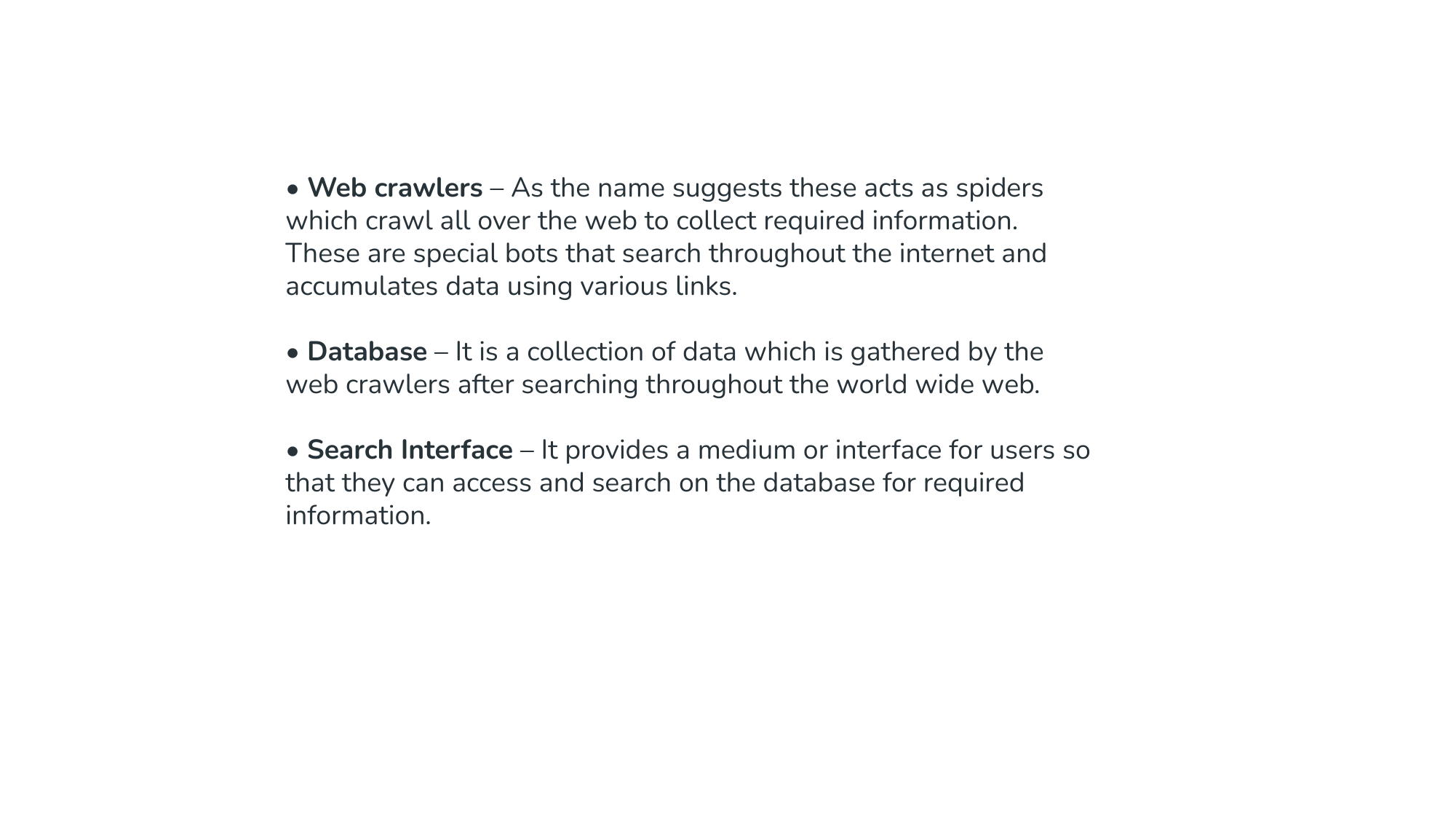

• Web crawlers – As the name suggests these acts as spiders which crawl all over the web to collect required information. These are special bots that search throughout the internet and accumulates data using various links.

• Database – It is a collection of data which is gathered by the web crawlers after searching throughout the world wide web.

• Search Interface – It provides a medium or interface for users so that they can access and search on the database for required information.